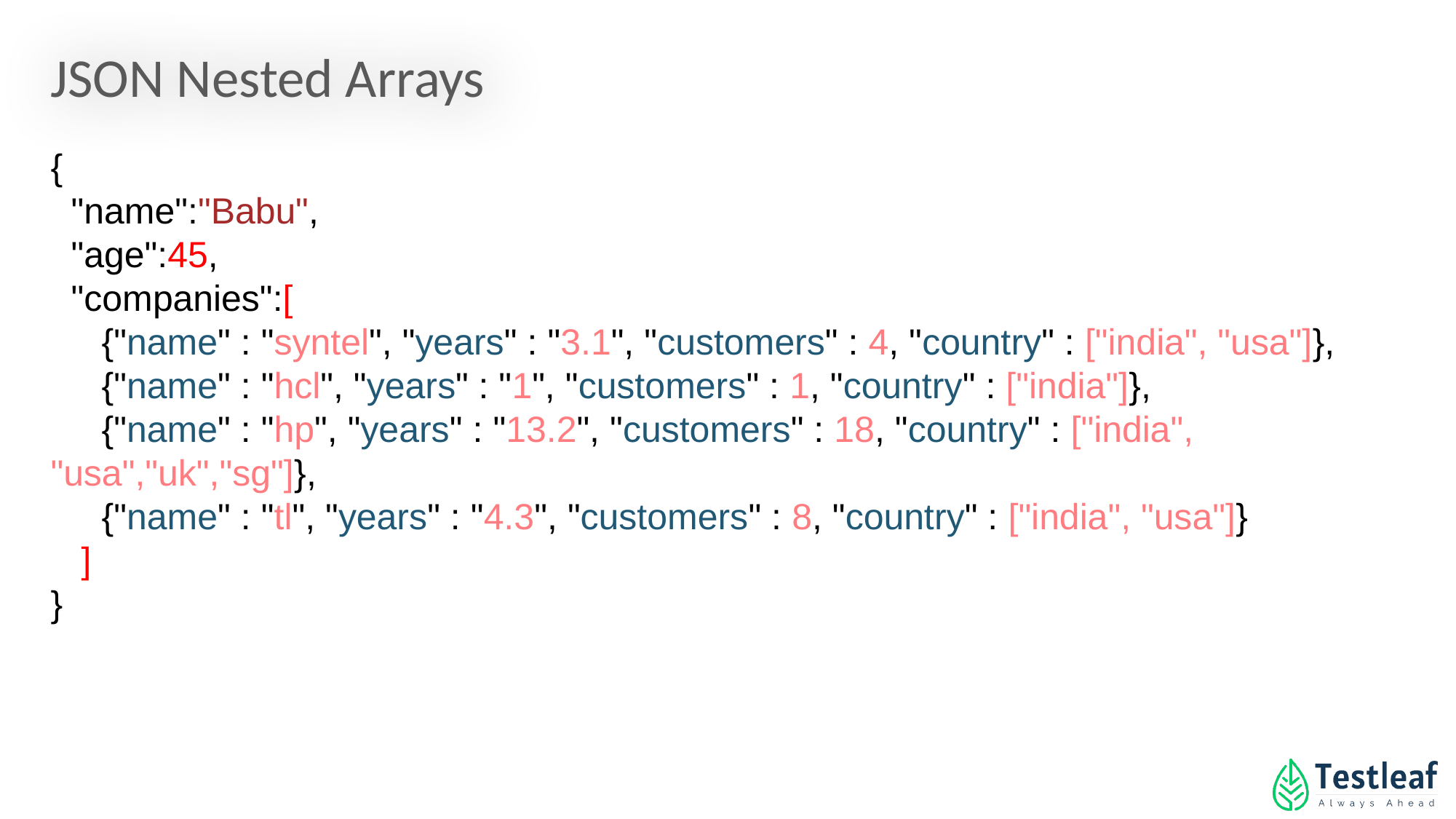

JSON Nested Arrays
{
  "name":"Babu",
  "age":45,
  "companies":[
     {"name" : "syntel", "years" : "3.1", "customers" : 4, "country" : ["india", "usa"]},
     {"name" : "hcl", "years" : "1", "customers" : 1, "country" : ["india"]},
     {"name" : "hp", "years" : "13.2", "customers" : 18, "country" : ["india", "usa","uk","sg"]},
     {"name" : "tl", "years" : "4.3", "customers" : 8, "country" : ["india", "usa"]}
   ]
}